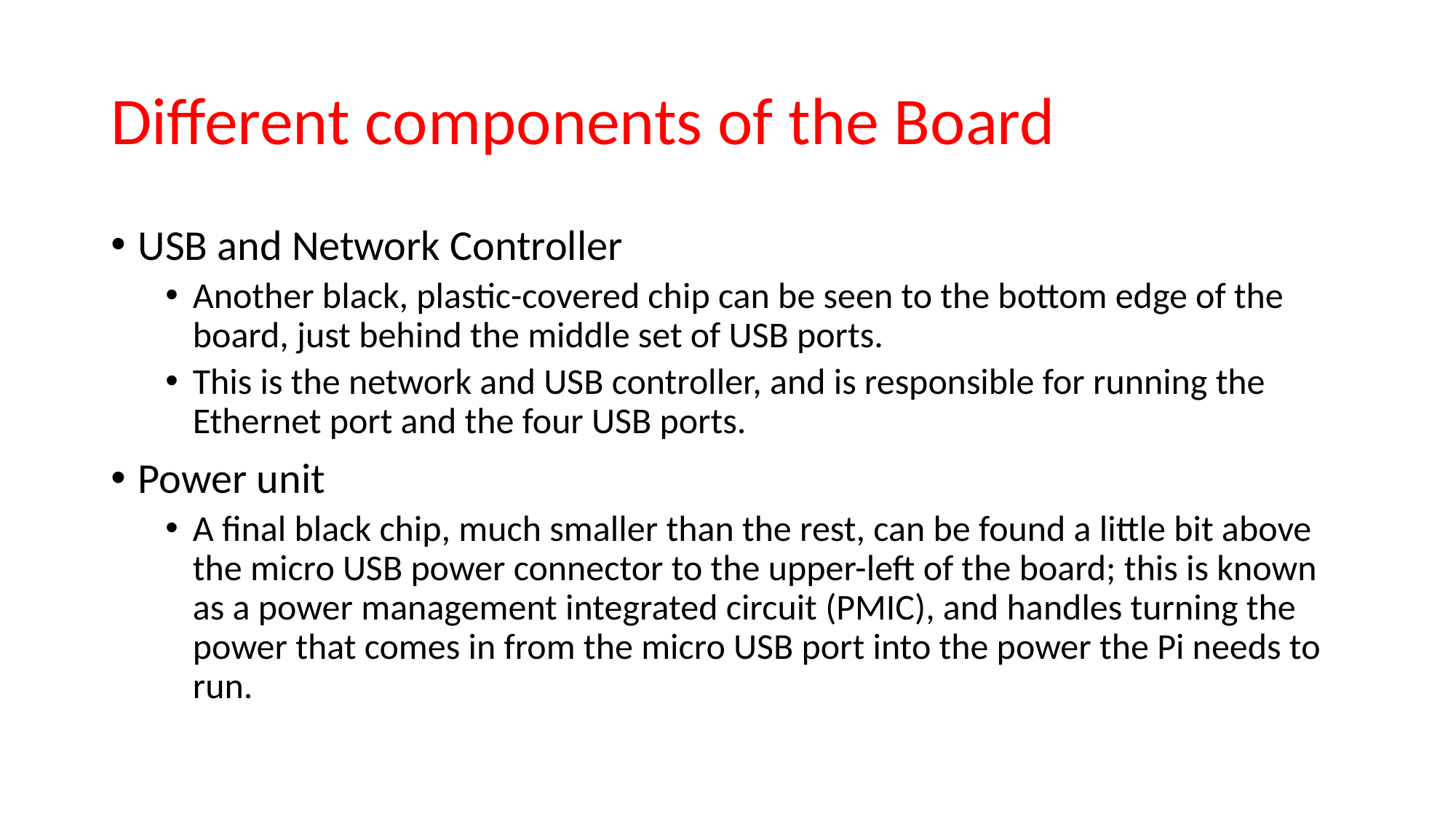

# Different components of the Board
USB and Network Controller
Another black, plastic-covered chip can be seen to the bottom edge of the board, just behind the middle set of USB ports.
This is the network and USB controller, and is responsible for running the Ethernet port and the four USB ports.
Power unit
A final black chip, much smaller than the rest, can be found a little bit above the micro USB power connector to the upper-left of the board; this is known as a power management integrated circuit (PMIC), and handles turning the power that comes in from the micro USB port into the power the Pi needs to run.